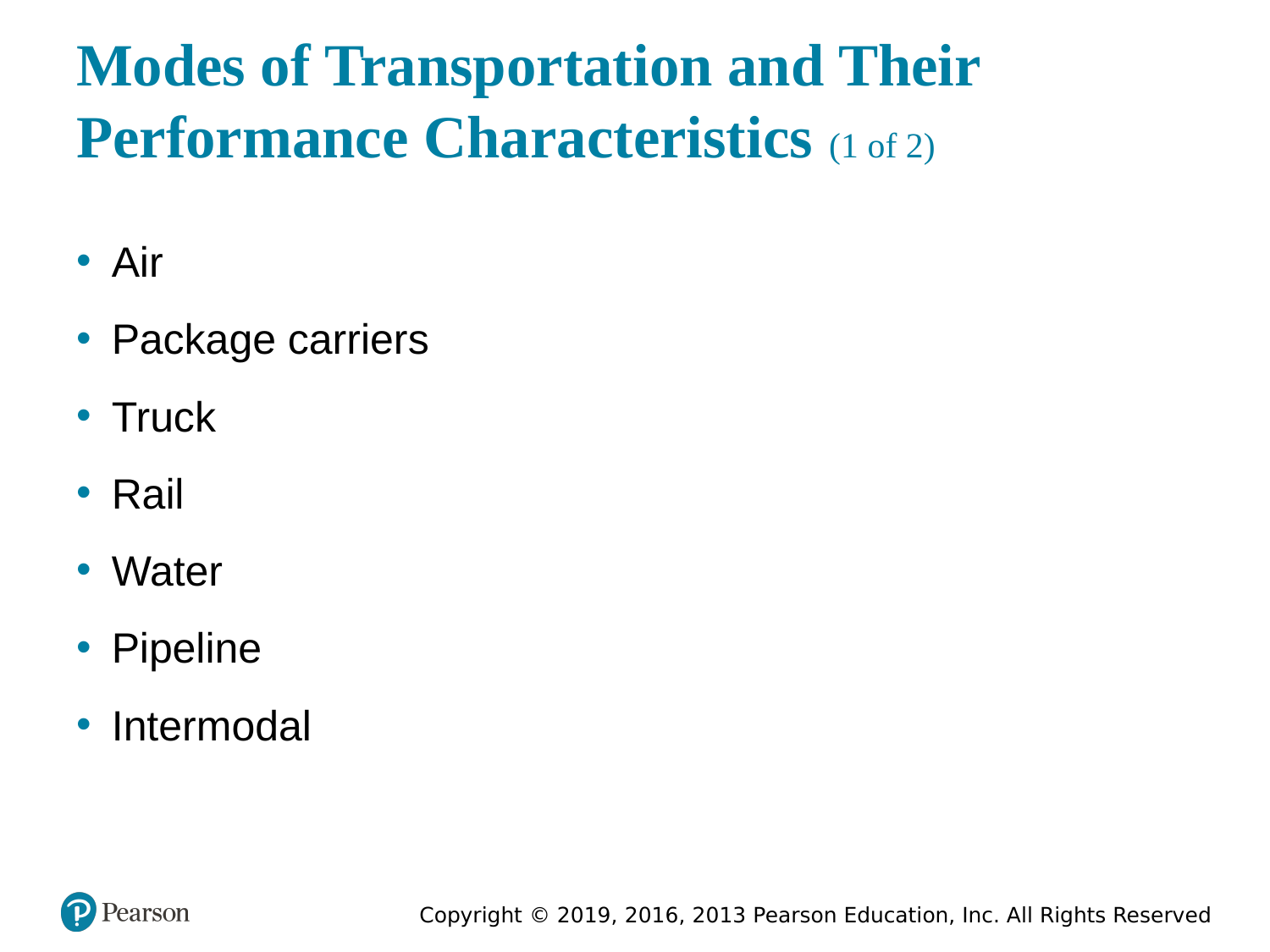

# Modes of Transportation and Their Performance Characteristics (1 of 2)
Air
Package carriers
Truck
Rail
Water
Pipeline
Intermodal